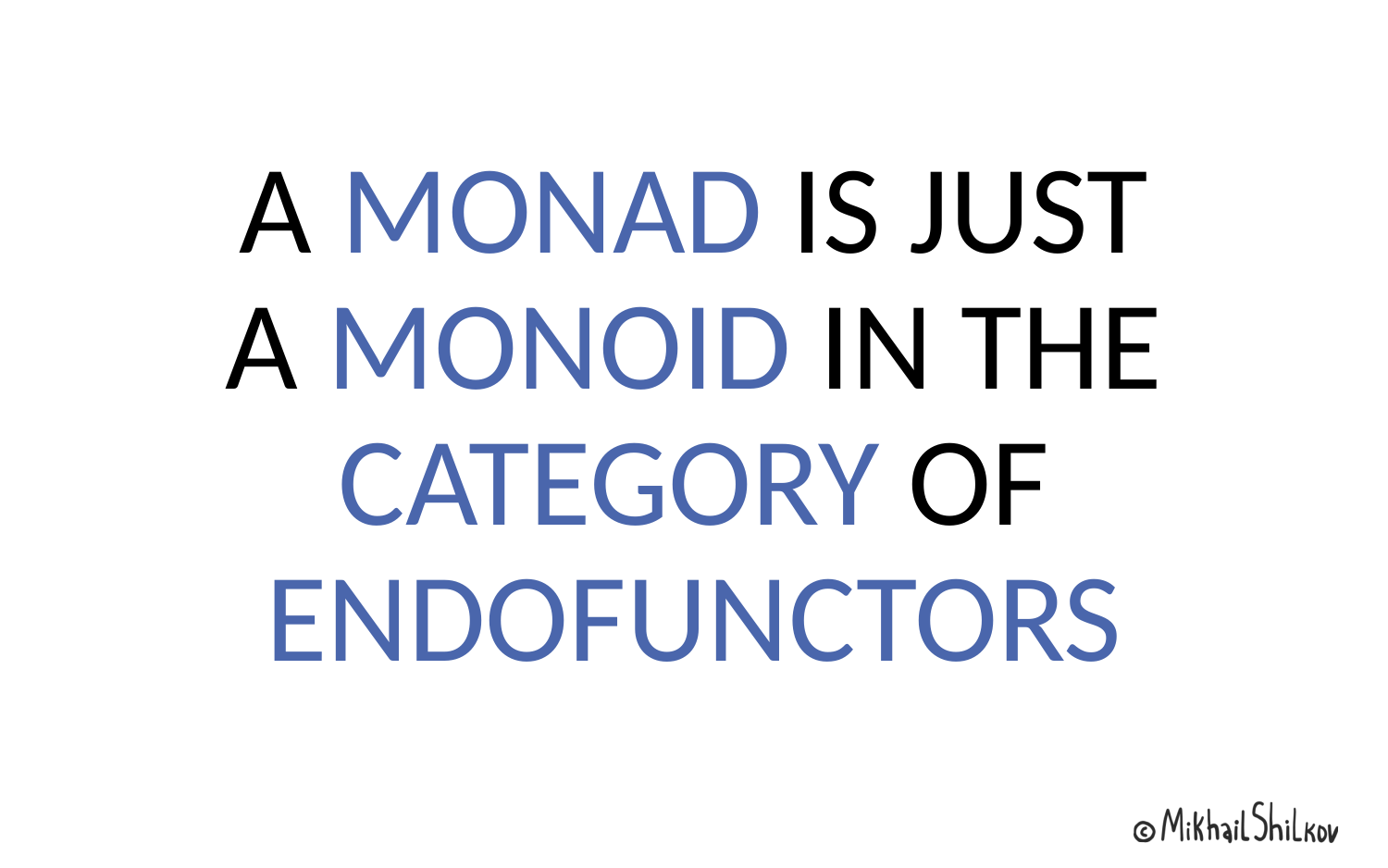

A MONAD IS JUST
A MONOID IN THE
CATEGORY OF
ENDOFUNCTORS